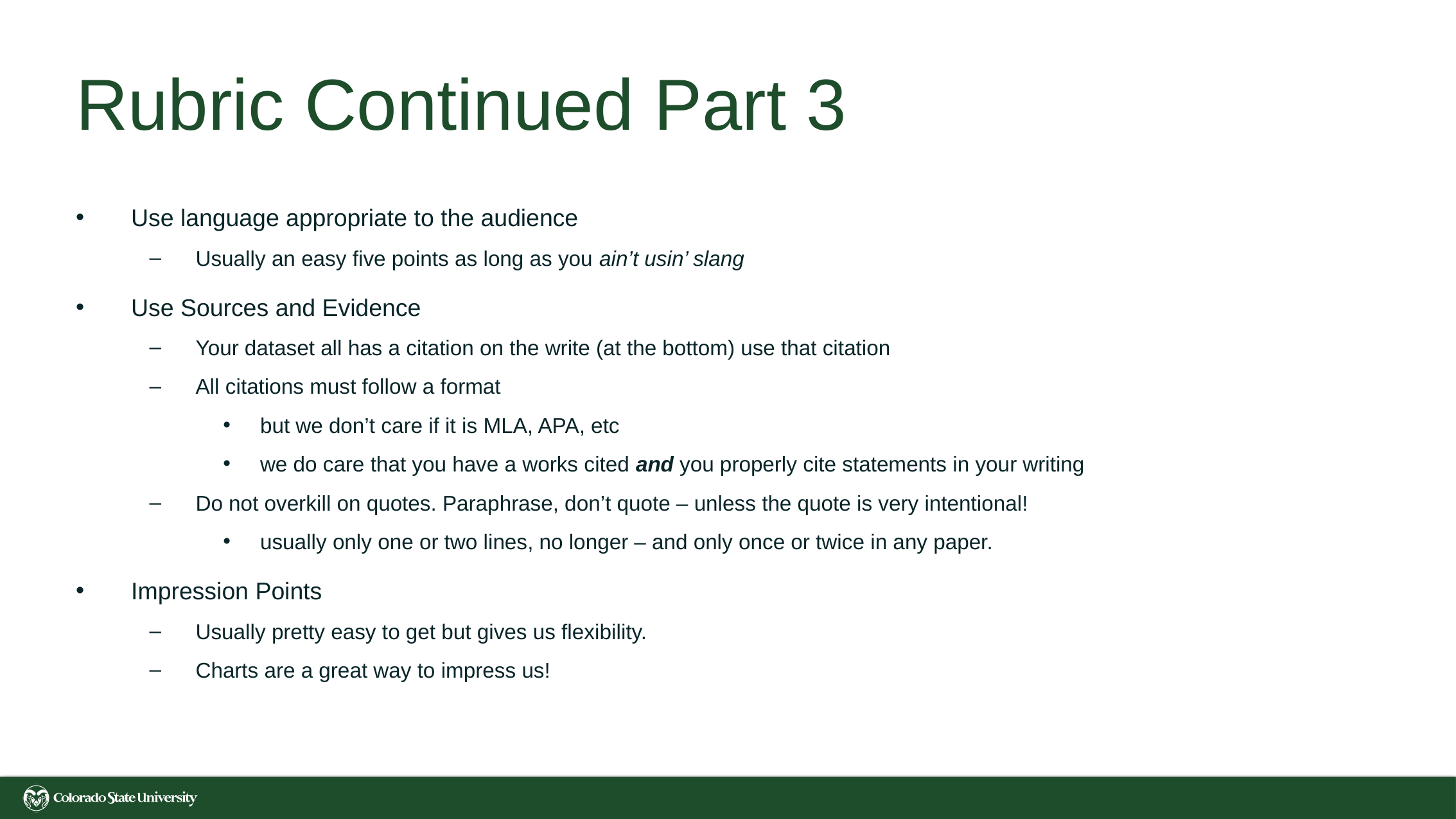

# Rubric Continued Part 3
Use language appropriate to the audience
Usually an easy five points as long as you ain’t usin’ slang
Use Sources and Evidence
Your dataset all has a citation on the write (at the bottom) use that citation
All citations must follow a format
but we don’t care if it is MLA, APA, etc
we do care that you have a works cited and you properly cite statements in your writing
Do not overkill on quotes. Paraphrase, don’t quote – unless the quote is very intentional!
usually only one or two lines, no longer – and only once or twice in any paper.
Impression Points
Usually pretty easy to get but gives us flexibility.
Charts are a great way to impress us!